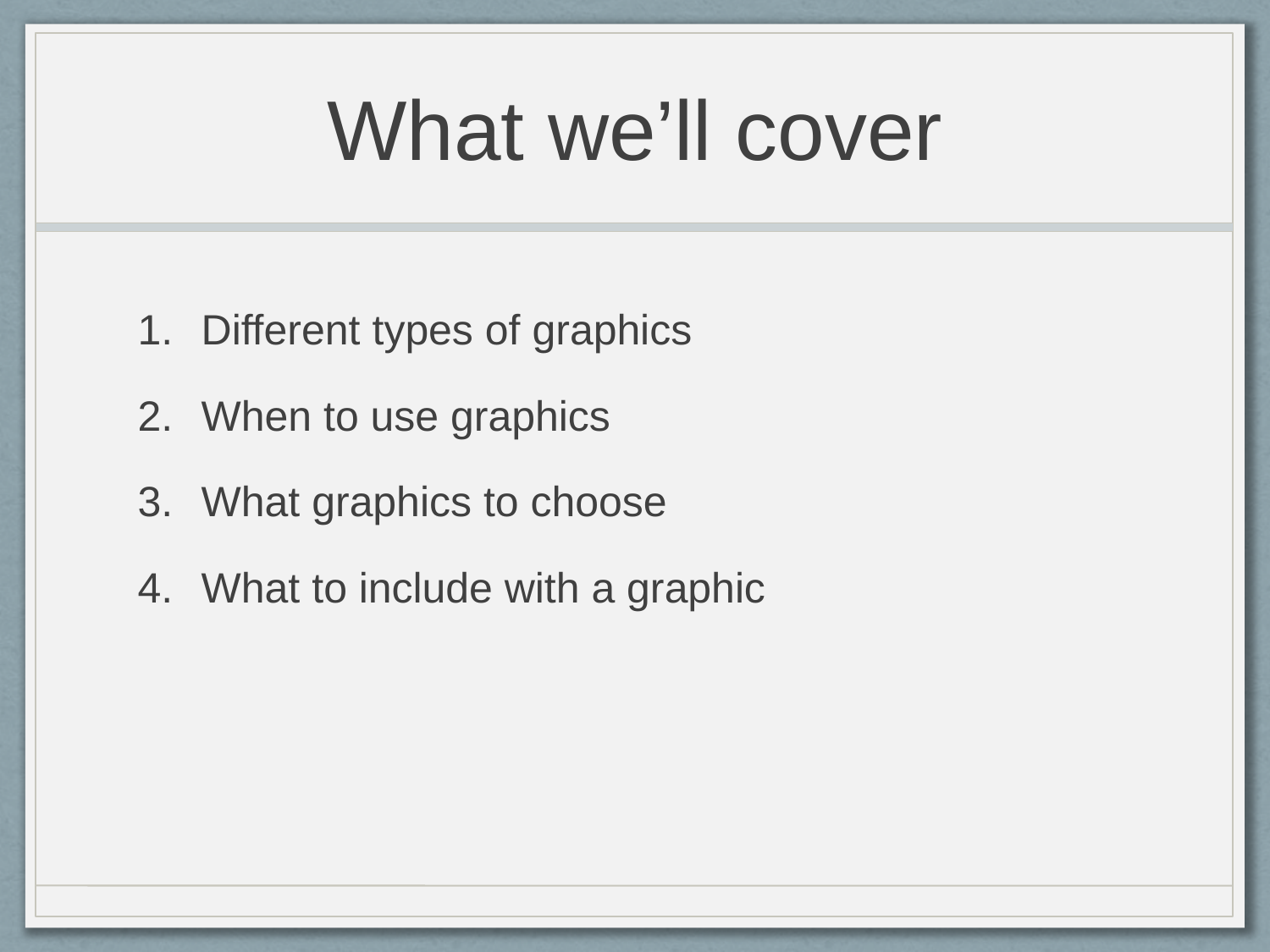

# What we’ll cover
Different types of graphics
When to use graphics
What graphics to choose
What to include with a graphic